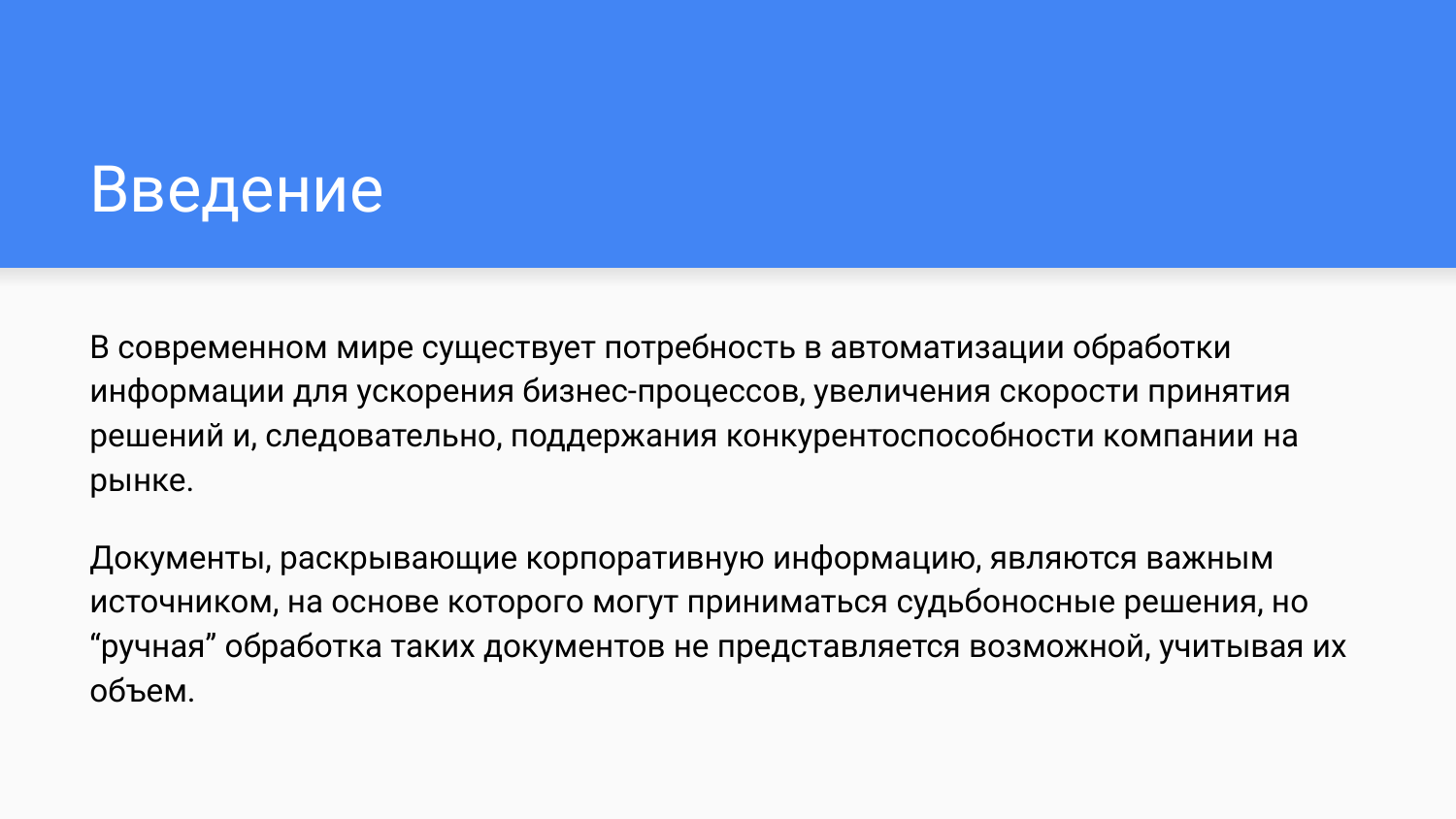

# Введение
В современном мире существует потребность в автоматизации обработки информации для ускорения бизнес-процессов, увеличения скорости принятия решений и, следовательно, поддержания конкурентоспособности компании на рынке.
Документы, раскрывающие корпоративную информацию, являются важным источником, на основе которого могут приниматься судьбоносные решения, но “ручная” обработка таких документов не представляется возможной, учитывая их объем.